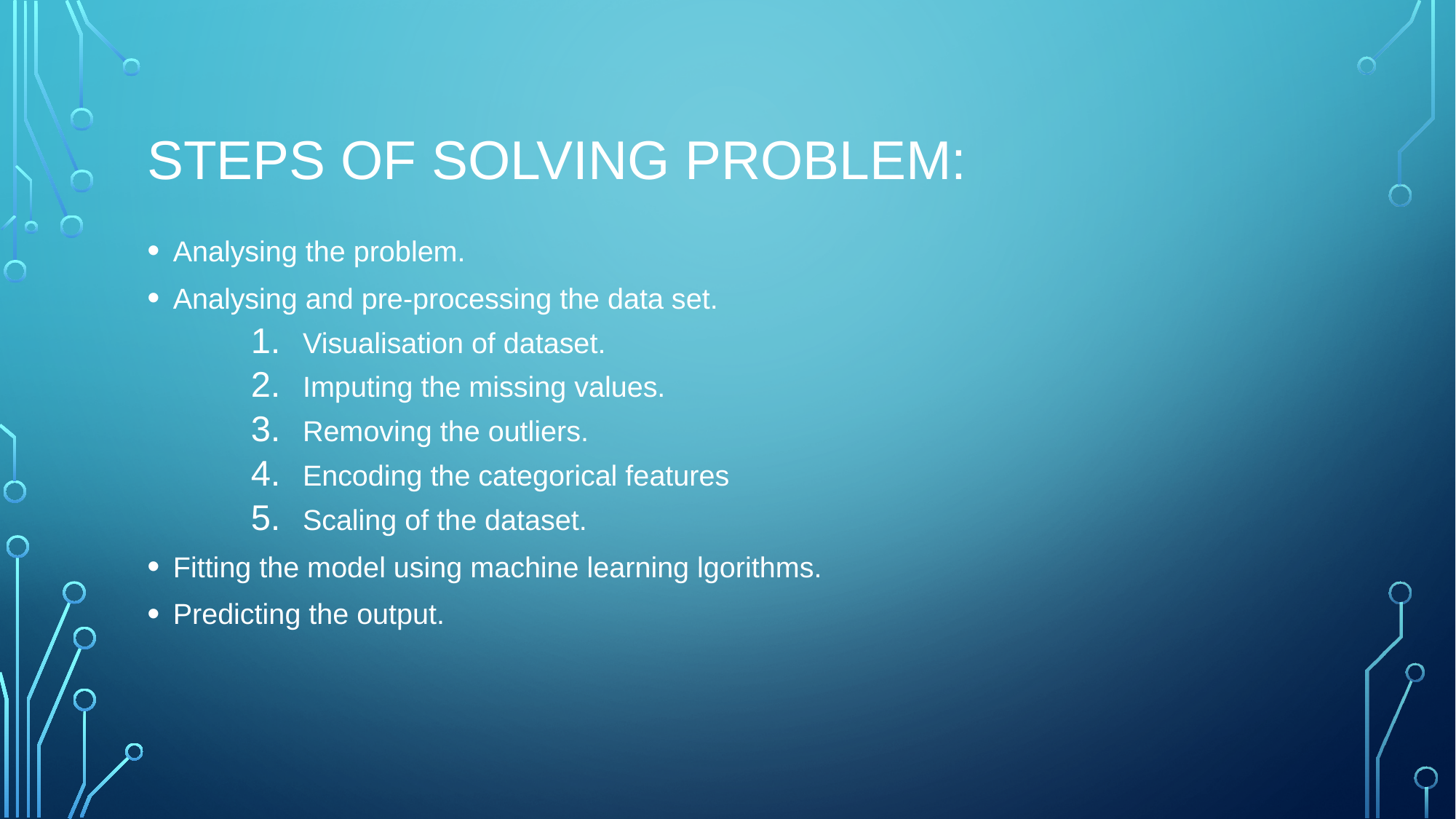

# Steps of solving problem:
Analysing the problem.
Analysing and pre-processing the data set.
Visualisation of dataset.
Imputing the missing values.
Removing the outliers.
Encoding the categorical features
Scaling of the dataset.
Fitting the model using machine learning lgorithms.
Predicting the output.